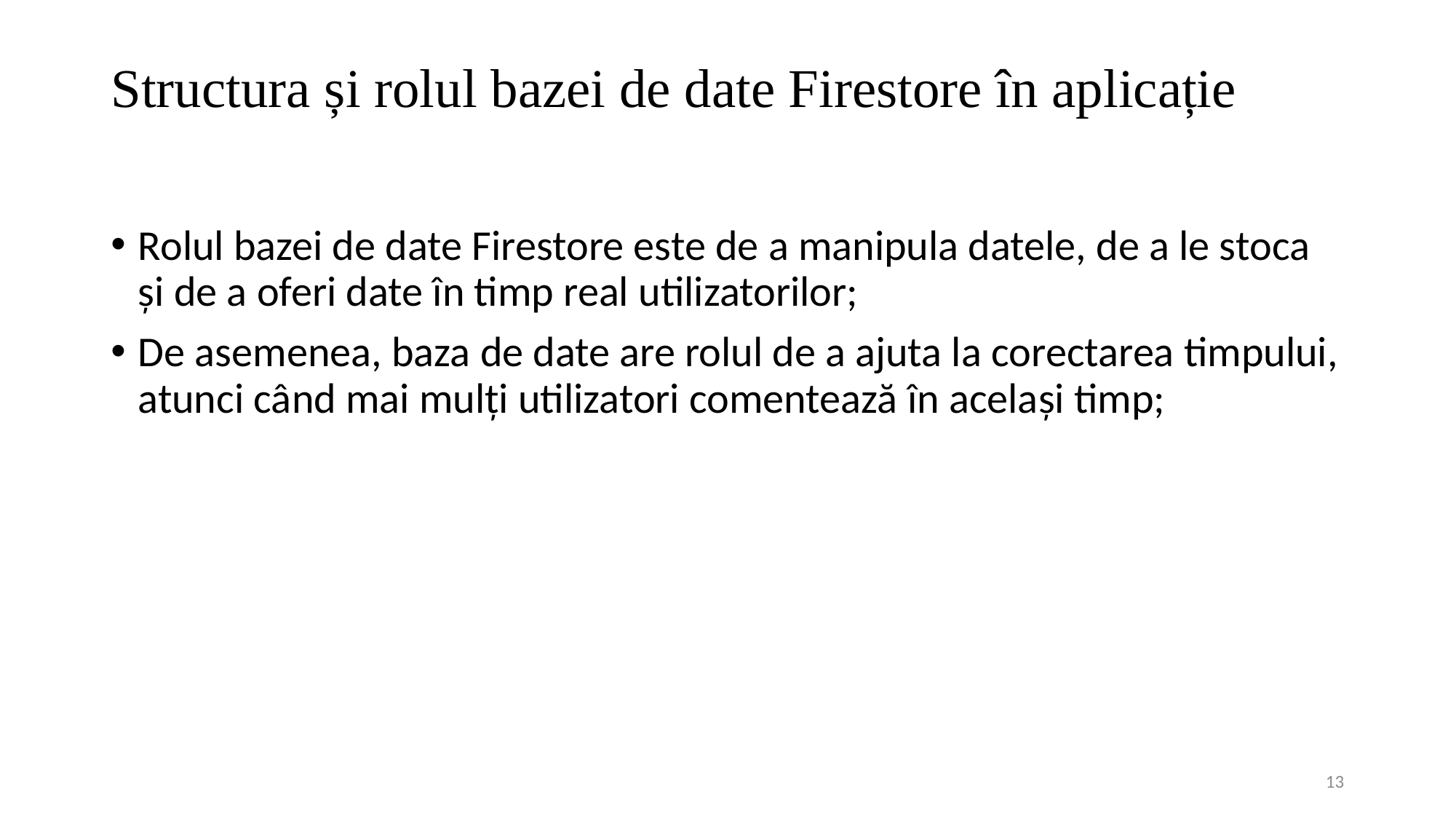

# Structura și rolul bazei de date Firestore în aplicație
Rolul bazei de date Firestore este de a manipula datele, de a le stoca și de a oferi date în timp real utilizatorilor;
De asemenea, baza de date are rolul de a ajuta la corectarea timpului, atunci când mai mulți utilizatori comentează în același timp;
13